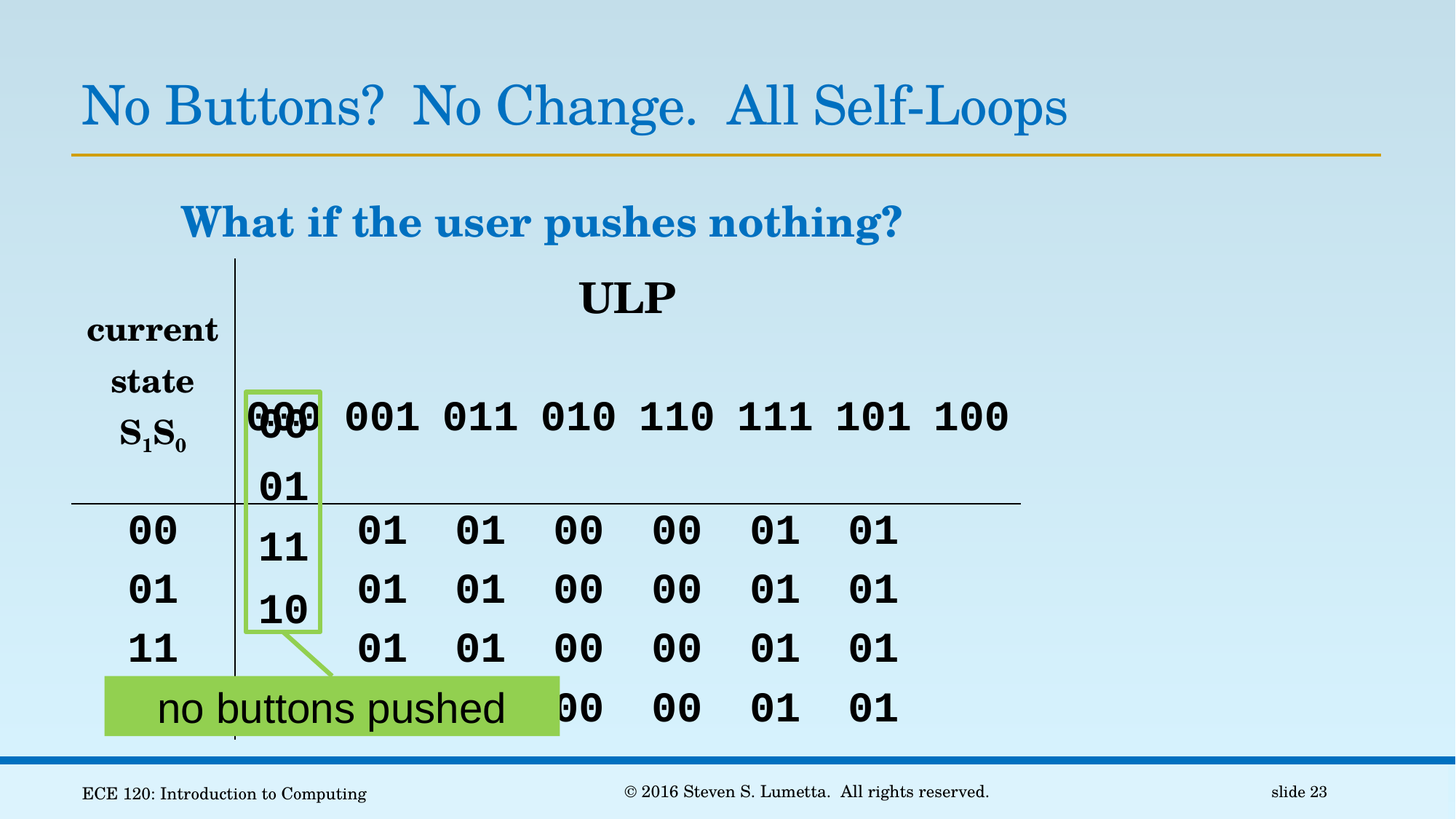

# No Buttons?  No Change.  All Self-Loops
What if the user pushes nothing?
| current state S1S0 | ULP |  |  |  |  |  |  |  |
| --- | --- | --- | --- | --- | --- | --- | --- | --- |
|  | 000 | 001 | 011 | 010 | 110 | 111 | 101 | 100 |
| 00 |  | 01 | 01 | 00 | 00 | 01 | 01 |  |
| 01 |  | 01 | 01 | 00 | 00 | 01 | 01 |  |
| 11 |  | 01 | 01 | 00 | 00 | 01 | 01 |  |
| 10 |  | 01 | 01 | 00 | 00 | 01 | 01 |  |
00
01
11
10

no buttons pushed
ECE 120: Introduction to Computing
© 2016 Steven S. Lumetta.  All rights reserved.
slide 23